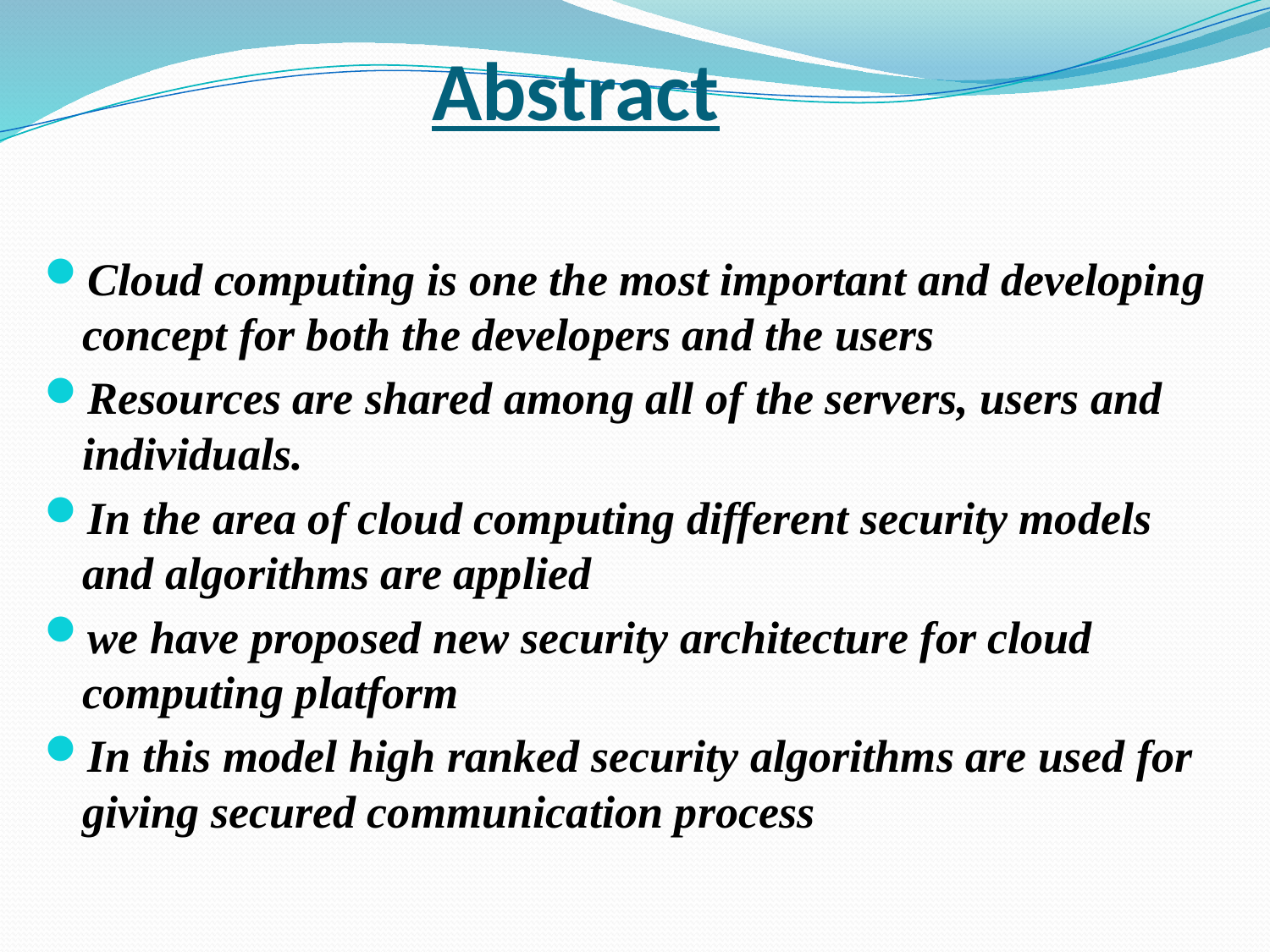

# Abstract
Cloud computing is one the most important and developing concept for both the developers and the users
Resources are shared among all of the servers, users and individuals.
In the area of cloud computing different security models and algorithms are applied
we have proposed new security architecture for cloud computing platform
In this model high ranked security algorithms are used for giving secured communication process